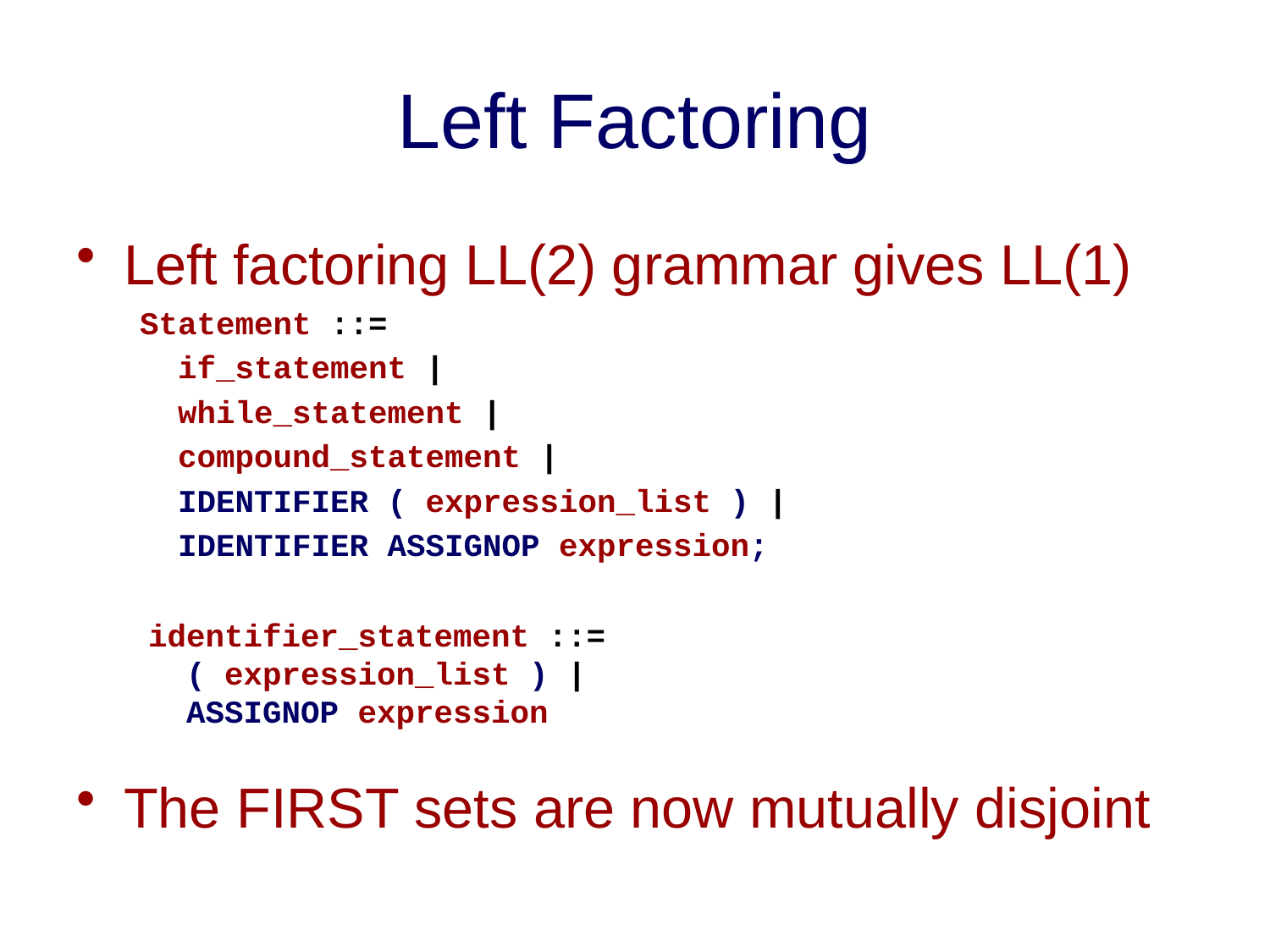

# Left Factoring
Left factoring LL(2) grammar gives LL(1)
Statement ::=
  if_statement |
  while_statement |
  compound_statement |
  IDENTIFIER ( expression_list ) |
  IDENTIFIER ASSIGNOP expression;

The FIRST sets are now mutually disjoint
identifier_statement ::=
  ( expression_list ) |
  ASSIGNOP expression